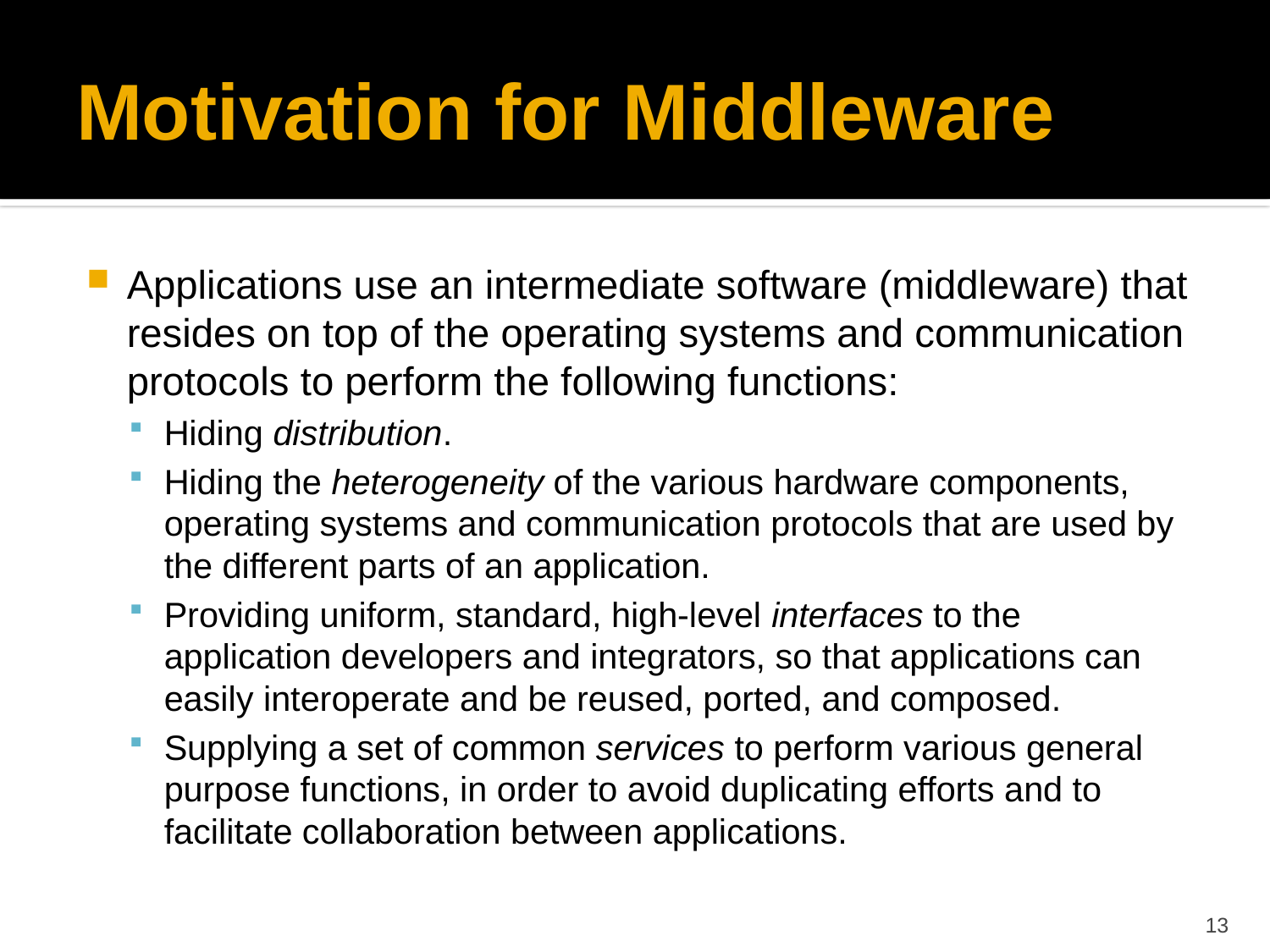

# Motivation for Middleware
Applications use an intermediate software (middleware) that resides on top of the operating systems and communication protocols to perform the following functions:
Hiding distribution.
Hiding the heterogeneity of the various hardware components, operating systems and communication protocols that are used by the different parts of an application.
Providing uniform, standard, high-level interfaces to the application developers and integrators, so that applications can easily interoperate and be reused, ported, and composed.
Supplying a set of common services to perform various general purpose functions, in order to avoid duplicating efforts and to facilitate collaboration between applications.
13